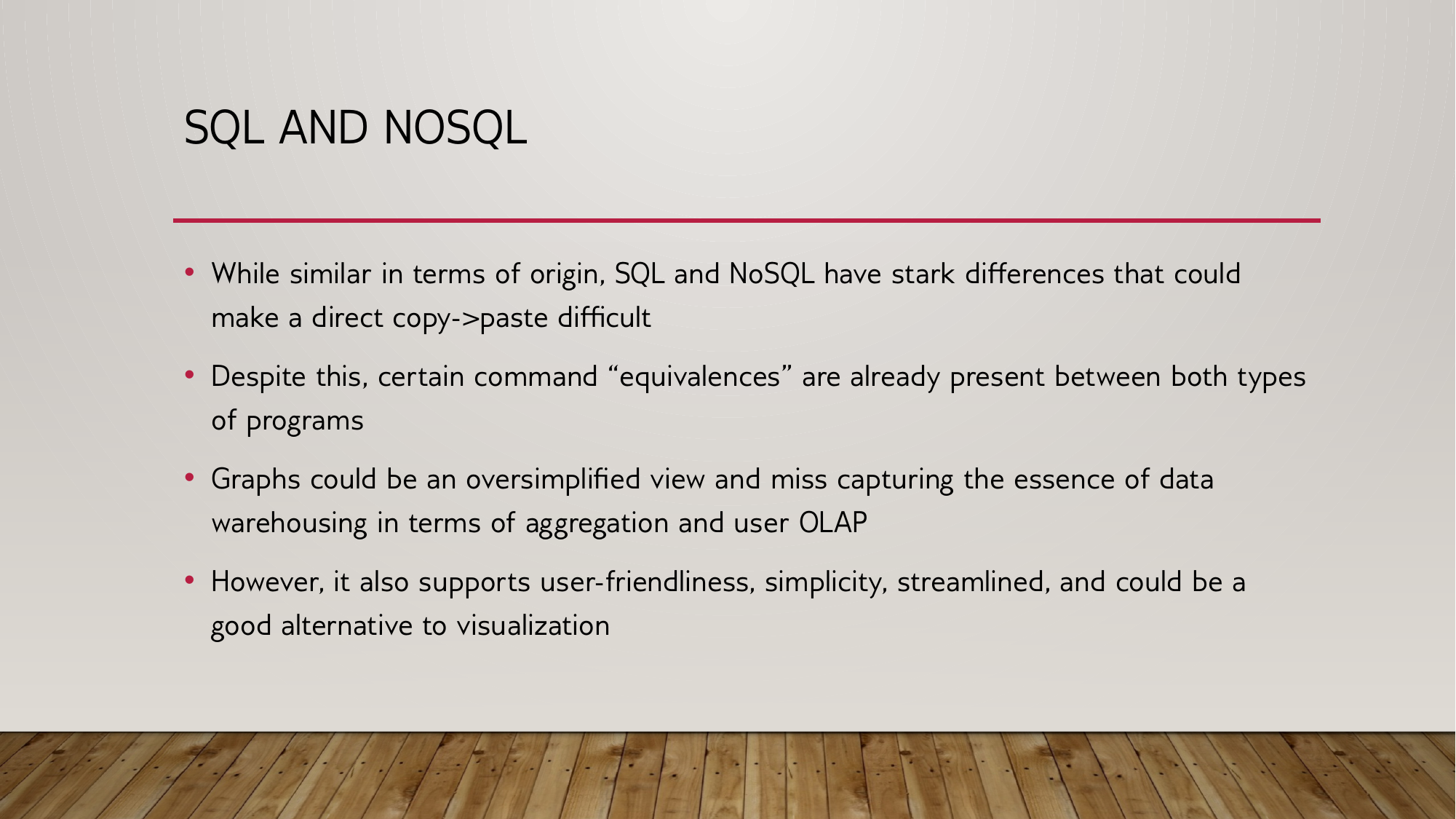

# SQL and NoSQL
While similar in terms of origin, SQL and NoSQL have stark differences that could make a direct copy->paste difficult
Despite this, certain command “equivalences” are already present between both types of programs
Graphs could be an oversimplified view and miss capturing the essence of data warehousing in terms of aggregation and user OLAP
However, it also supports user-friendliness, simplicity, streamlined, and could be a good alternative to visualization